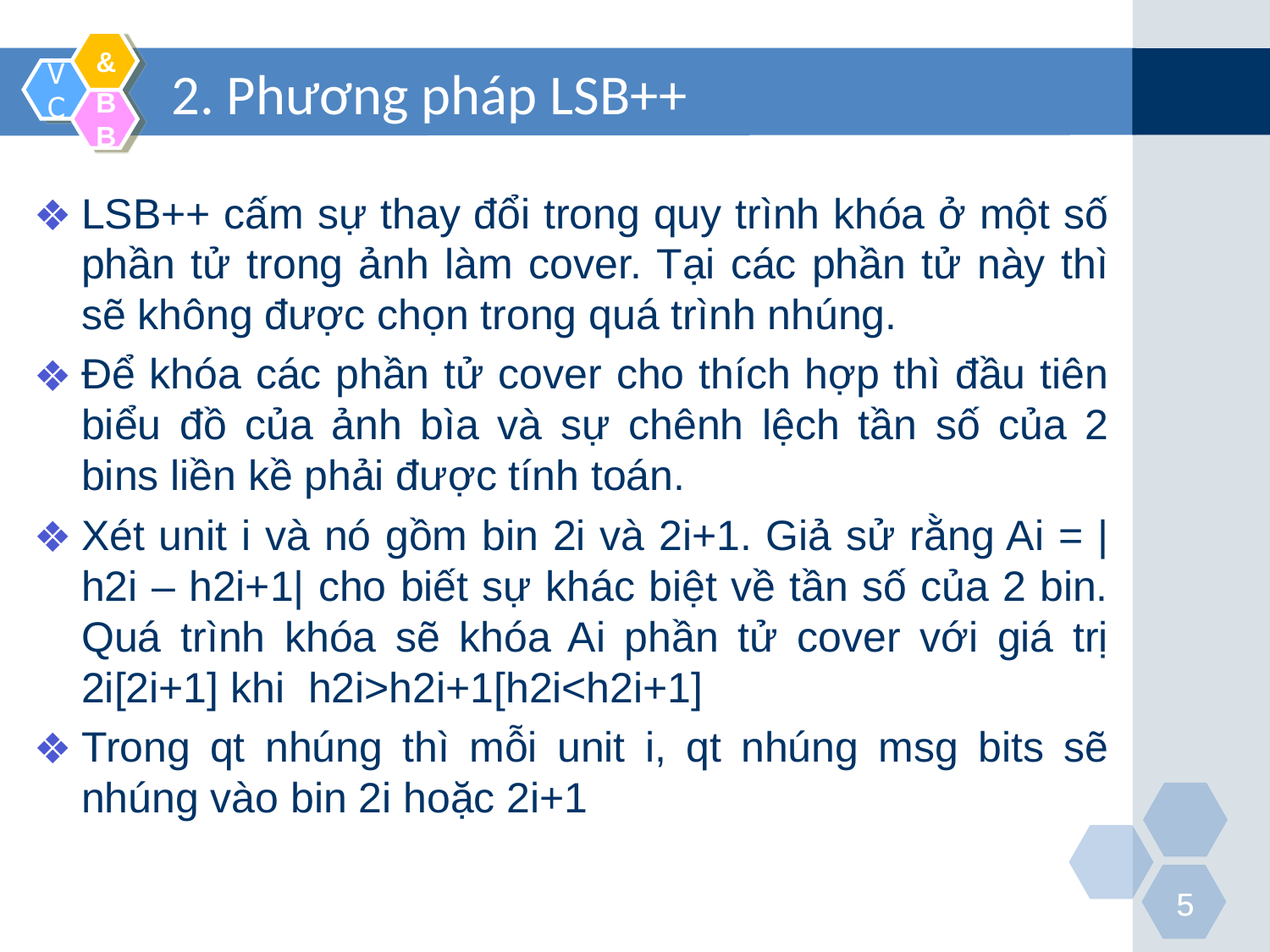

# 2. Phương pháp LSB++
LSB++ cấm sự thay đổi trong quy trình khóa ở một số phần tử trong ảnh làm cover. Tại các phần tử này thì sẽ không được chọn trong quá trình nhúng.
Để khóa các phần tử cover cho thích hợp thì đầu tiên biểu đồ của ảnh bìa và sự chênh lệch tần số của 2 bins liền kề phải được tính toán.
Xét unit i và nó gồm bin 2i và 2i+1. Giả sử rằng Ai = |h2i – h2i+1| cho biết sự khác biệt về tần số của 2 bin. Quá trình khóa sẽ khóa Ai phần tử cover với giá trị 2i[2i+1] khi  h2i>h2i+1[h2i<h2i+1]
Trong qt nhúng thì mỗi unit i, qt nhúng msg bits sẽ nhúng vào bin 2i hoặc 2i+1